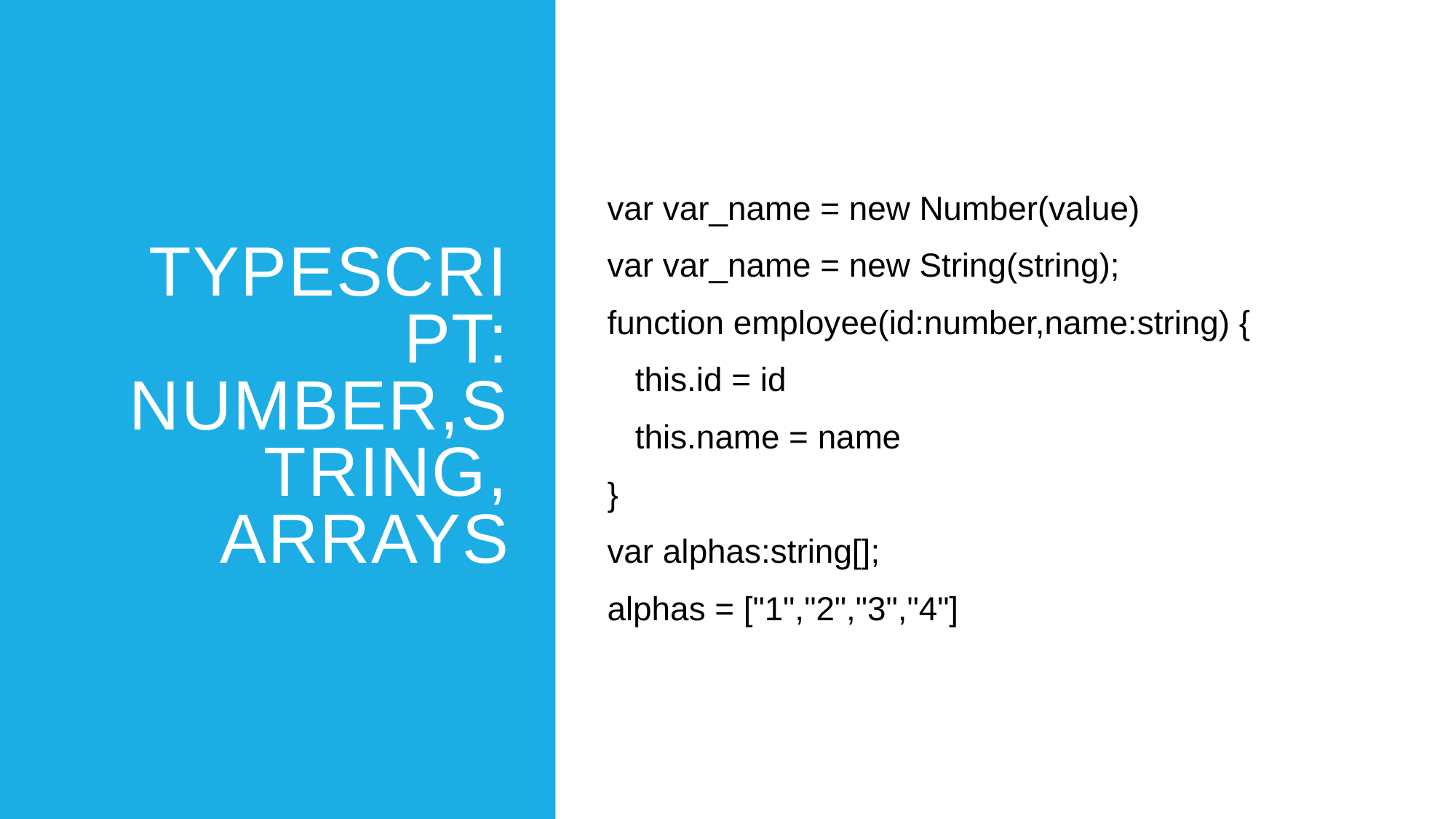

# Typescript: number,String, Arrays
var var_name = new Number(value)
var var_name = new String(string);
function employee(id:number,name:string) {
   this.id = id
   this.name = name
}
var alphas:string[];
alphas = ["1","2","3","4"]